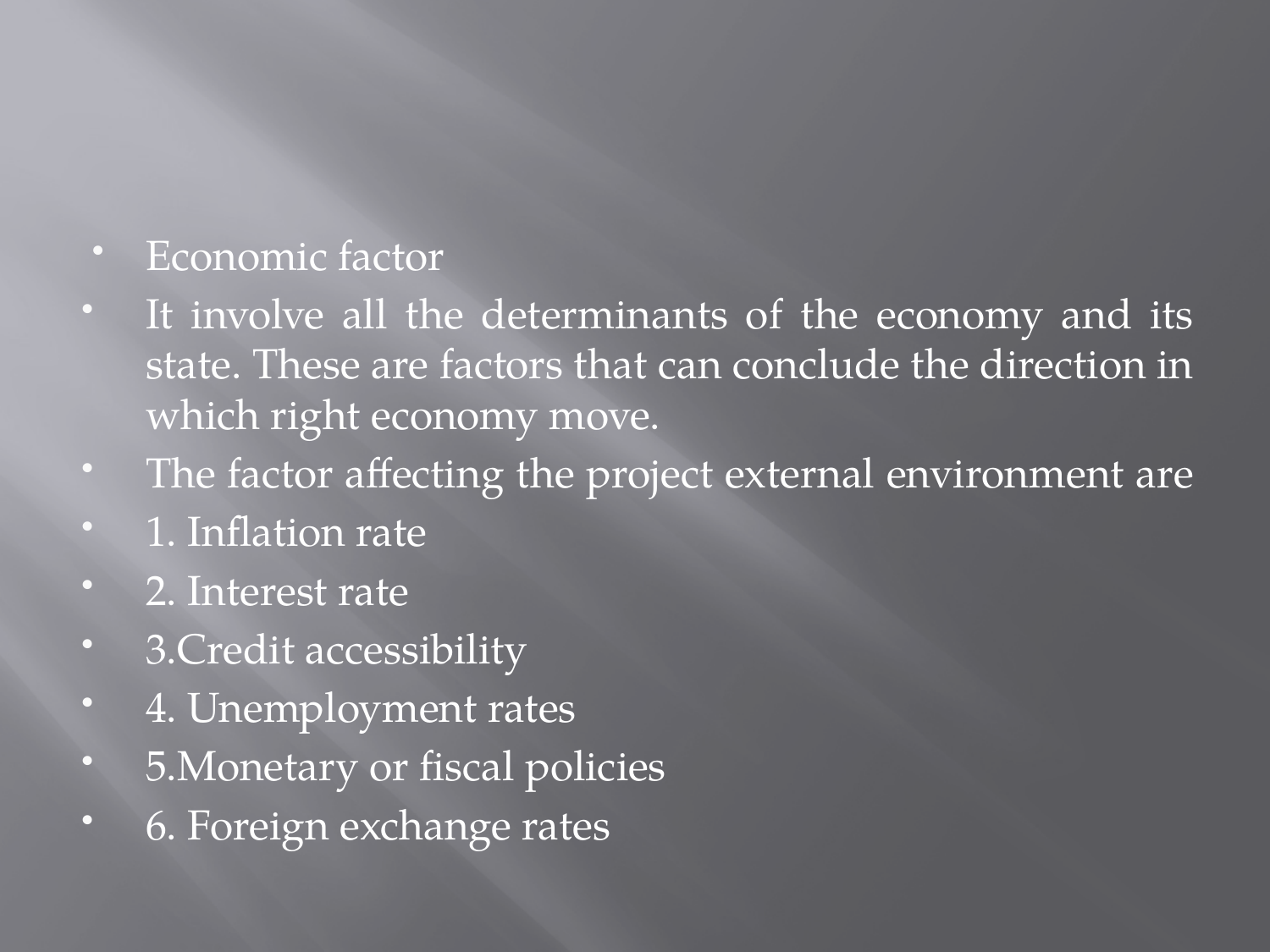

#
Economic factor
It involve all the determinants of the economy and its state. These are factors that can conclude the direction in which right economy move.
The factor affecting the project external environment are
1. Inflation rate
2. Interest rate
3.Credit accessibility
4. Unemployment rates
5.Monetary or fiscal policies
6. Foreign exchange rates